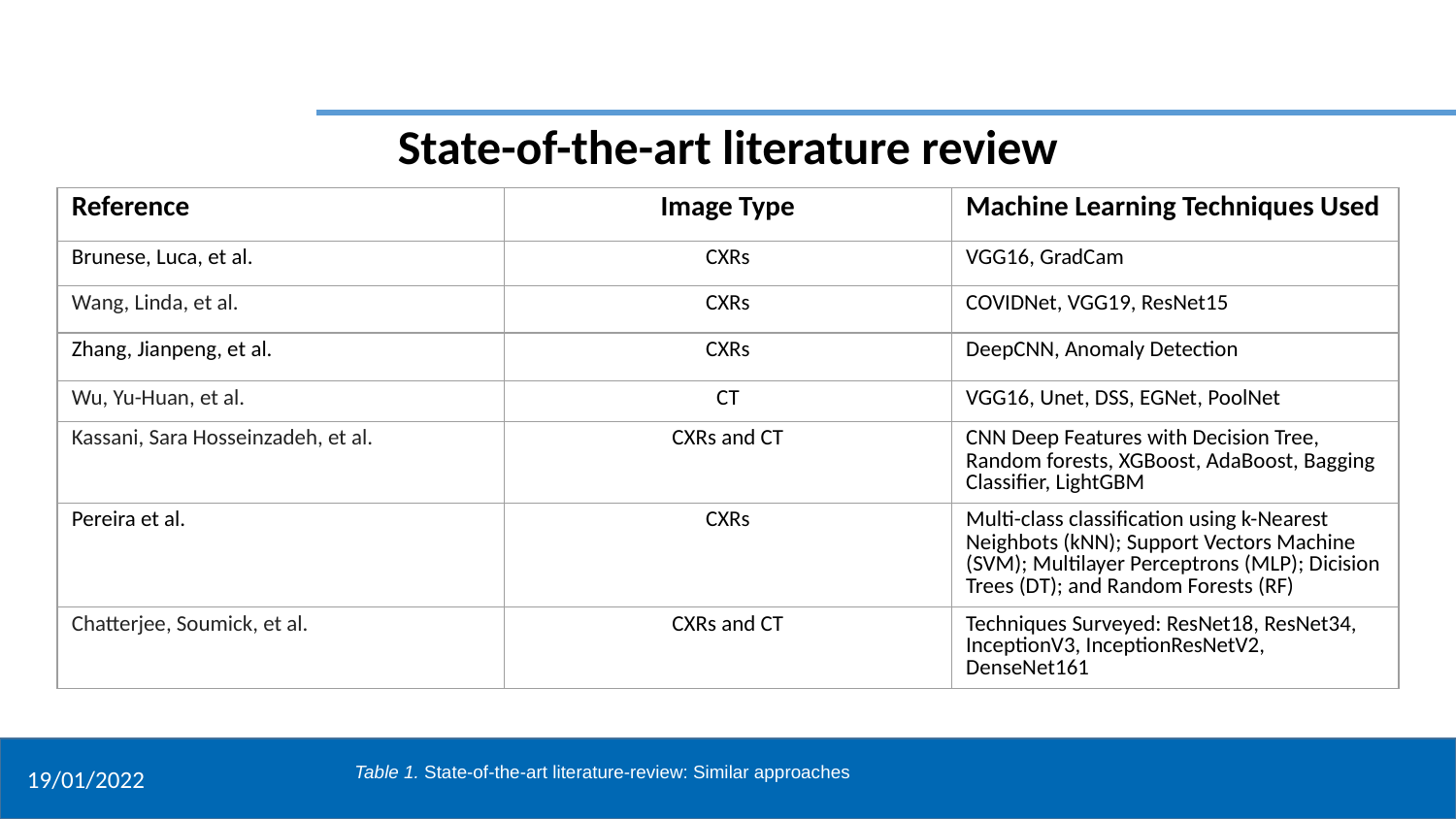

State-of-the-art literature review
| Reference | Image Type | Machine Learning Techniques Used |
| --- | --- | --- |
| Brunese, Luca, et al. | CXRs | VGG16, GradCam |
| Wang, Linda, et al. | CXRs | COVIDNet, VGG19, ResNet15 |
| Zhang, Jianpeng, et al. | CXRs | DeepCNN, Anomaly Detection |
| Wu, Yu-Huan, et al. | CT | VGG16, Unet, DSS, EGNet, PoolNet |
| Kassani, Sara Hosseinzadeh, et al. | CXRs and CT | CNN Deep Features with Decision Tree, Random forests, XGBoost, AdaBoost, Bagging Classifier, LightGBM |
| Pereira et al. | CXRs | Multi-class classification using k-Nearest Neighbots (kNN); Support Vectors Machine (SVM); Multilayer Perceptrons (MLP); Dicision Trees (DT); and Random Forests (RF) |
| Chatterjee, Soumick, et al. | CXRs and CT | Techniques Surveyed: ResNet18, ResNet34, InceptionV3, InceptionResNetV2, DenseNet161 |

Table 1. State-of-the-art literature-review: Similar approaches
19/01/2022